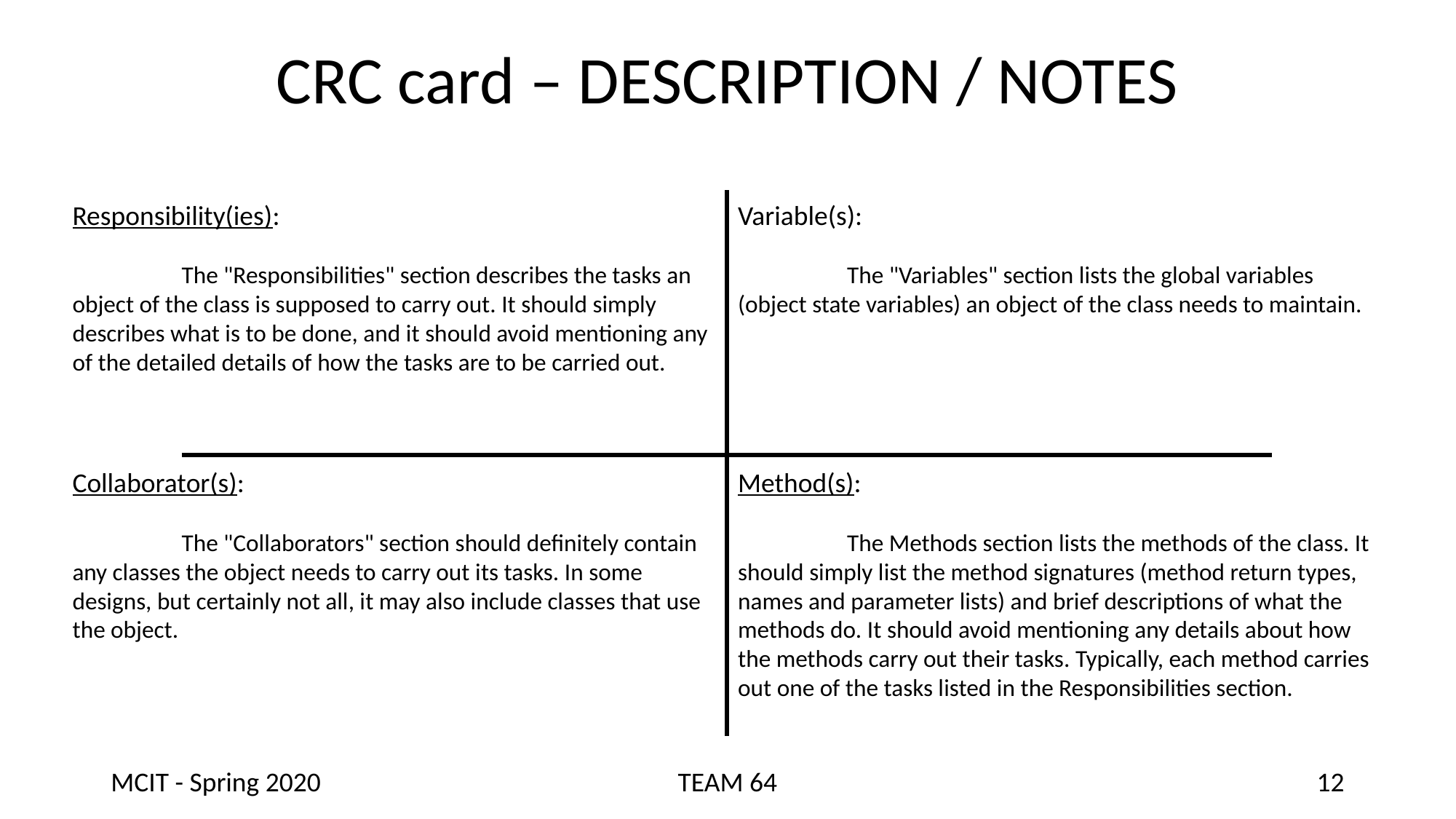

# CRC card – DESCRIPTION / NOTES
Responsibility(ies):

	The "Responsibilities" section describes the tasks an object of the class is supposed to carry out. It should simply describes what is to be done, and it should avoid mentioning any of the detailed details of how the tasks are to be carried out.

Variable(s):

	The "Variables" section lists the global variables (object state variables) an object of the class needs to maintain.

Collaborator(s):

	The "Collaborators" section should definitely contain any classes the object needs to carry out its tasks. In some designs, but certainly not all, it may also include classes that use the object.

Method(s):

	The Methods section lists the methods of the class. It should simply list the method signatures (method return types, names and parameter lists) and brief descriptions of what the methods do. It should avoid mentioning any details about how the methods carry out their tasks. Typically, each method carries out one of the tasks listed in the Responsibilities section.
MCIT - Spring 2020
TEAM 64
12